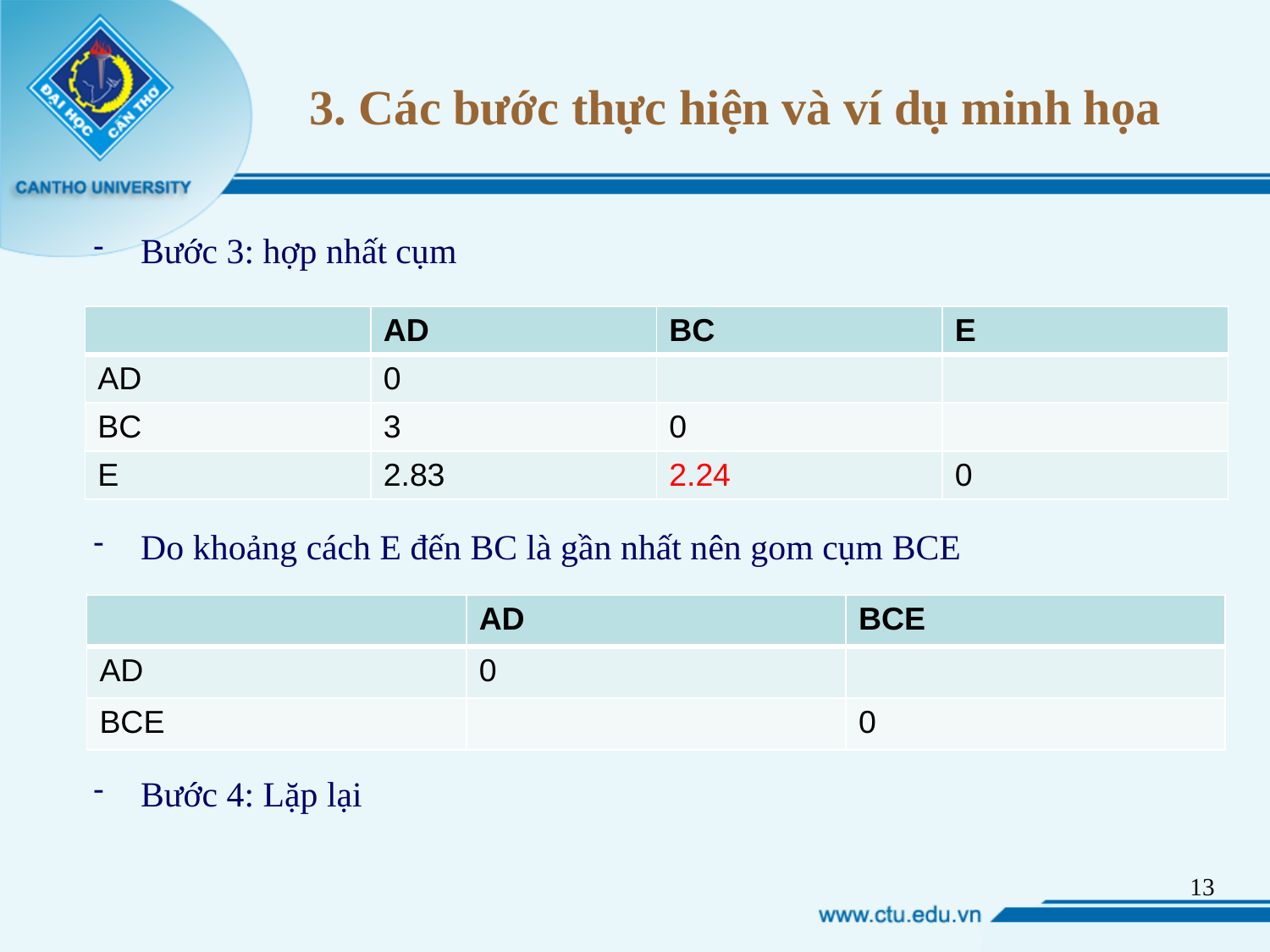

# 3. Các bước thực hiện và ví dụ minh họa
Bước 3: hợp nhất cụm

Do khoảng cách E đến BC là gần nhất nên gom cụm BCE

Bước 4: Lặp lại

|  | AD | BC | E |
| --- | --- | --- | --- |
| AD | 0 |  |  |
| BC | 3 | 0 |  |
| E | 2.83 | 2.24 | 0 |
|  | AD | BCE |
| --- | --- | --- |
| AD | 0 |  |
| BCE |  | 0 |
13